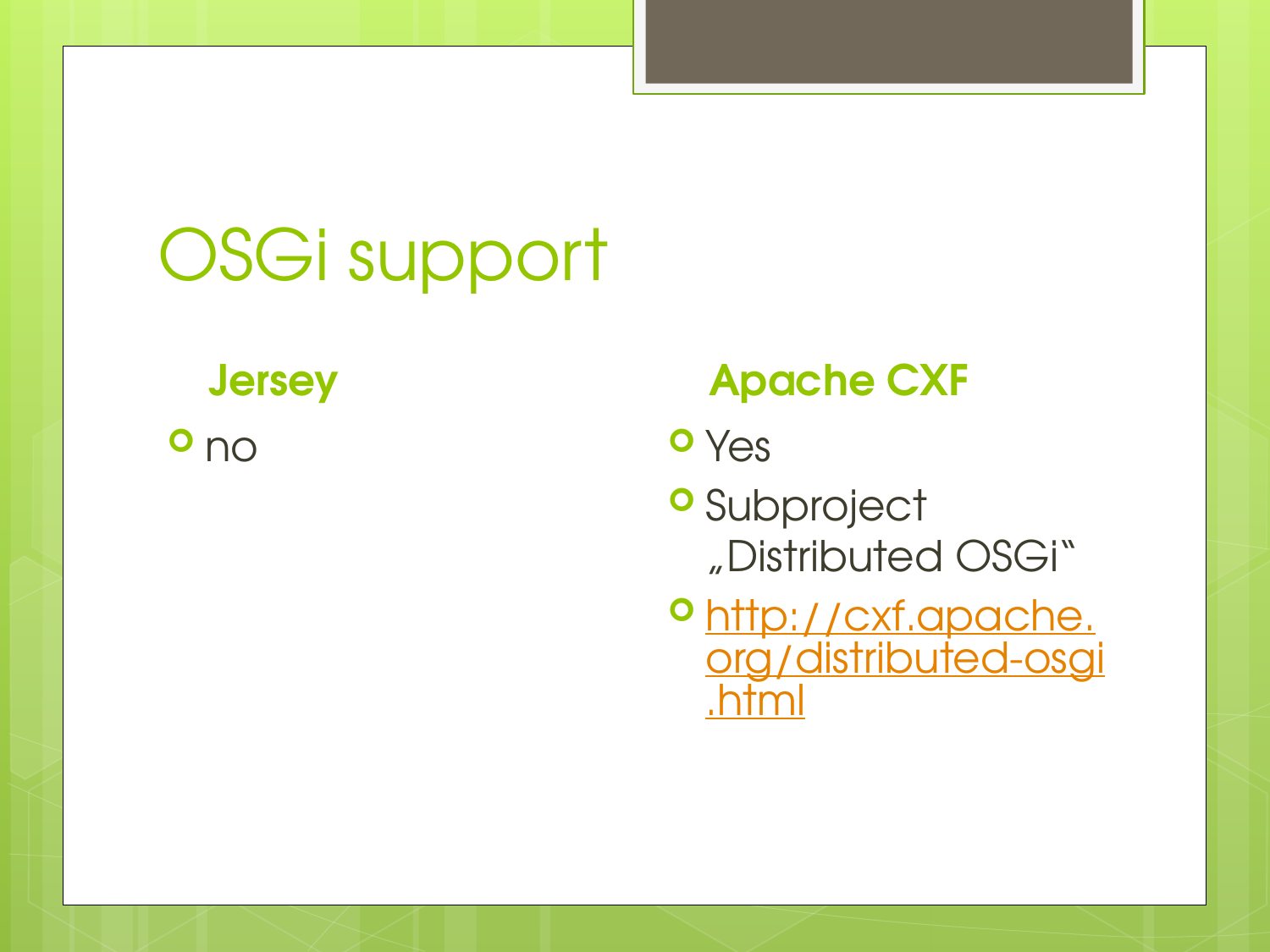

# OSGi support
Jersey
Apache CXF
no
Yes
Subproject „Distributed OSGi“
http://cxf.apache.org/distributed-osgi.html